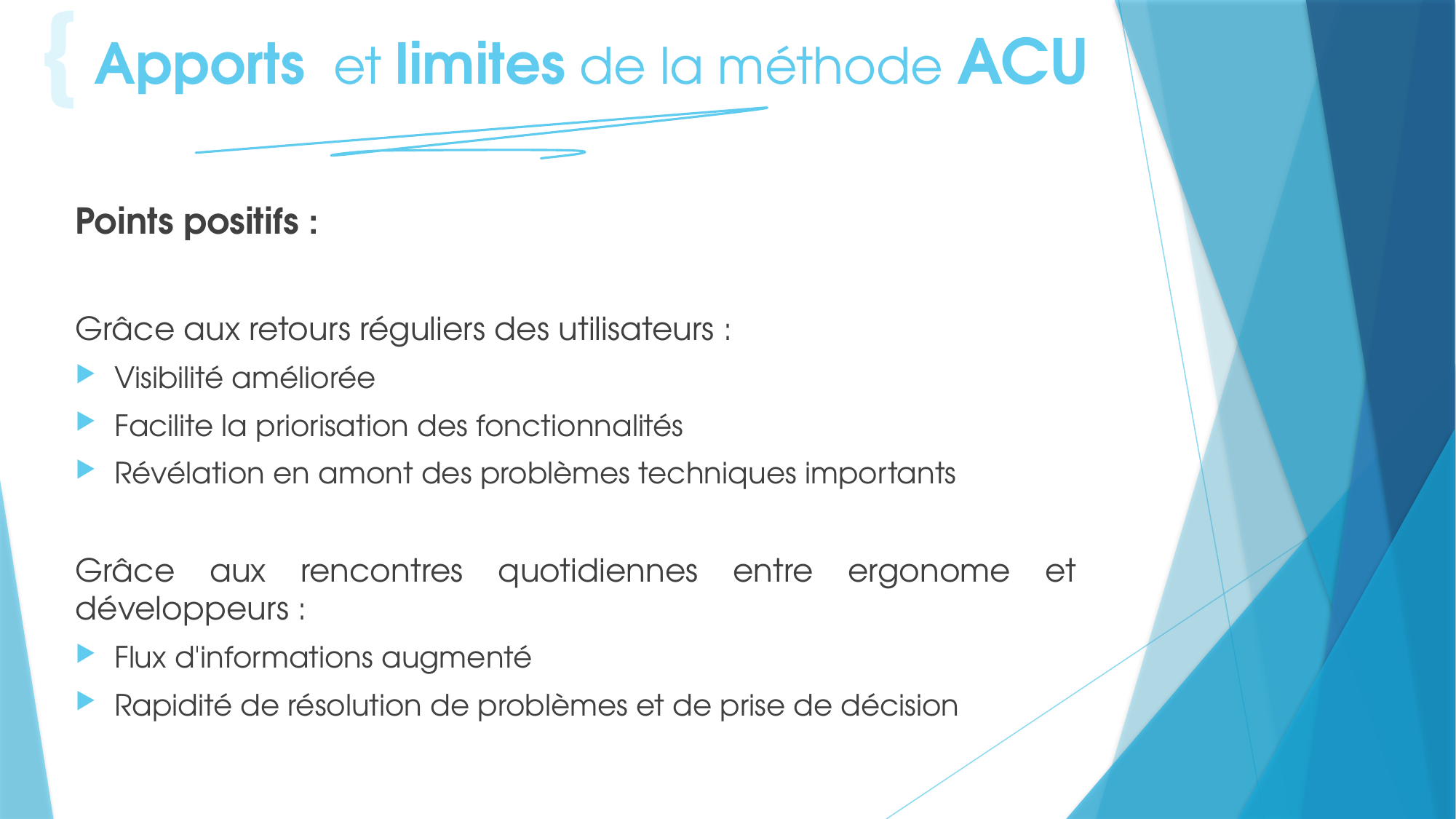

{
Apports  et limites de la méthode ACU

Points positifs :

Grâce aux retours réguliers des utilisateurs :
Visibilité améliorée
Facilite la priorisation des fonctionnalités
Révélation en amont des problèmes techniques importants

Grâce aux rencontres quotidiennes entre ergonome et développeurs :
Flux d'informations augmenté
Rapidité de résolution de problèmes et de prise de décision